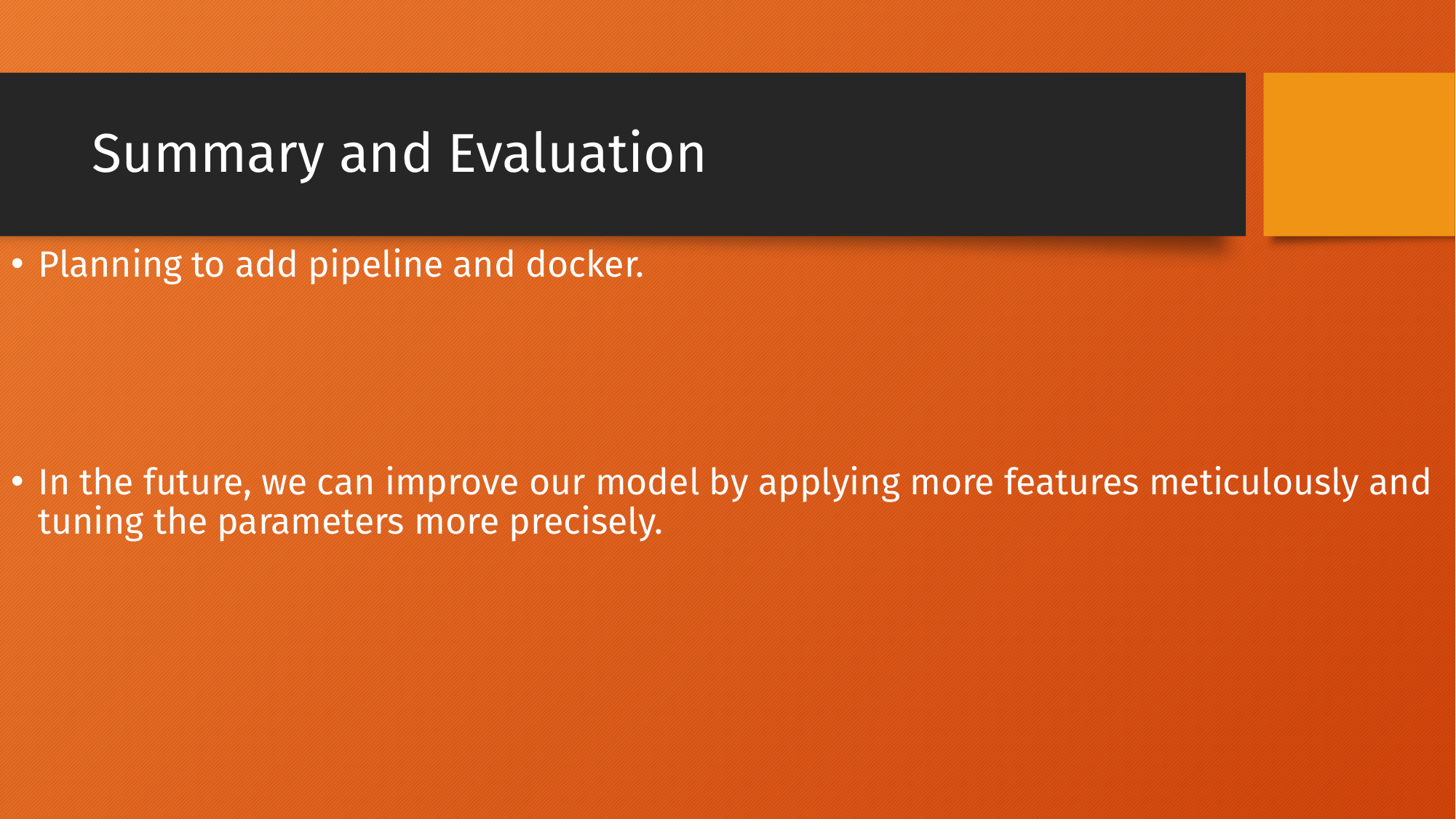

# Summary and Evaluation
Planning to add pipeline and docker.

In the future, we can improve our model by applying more features meticulously and tuning the parameters more precisely.